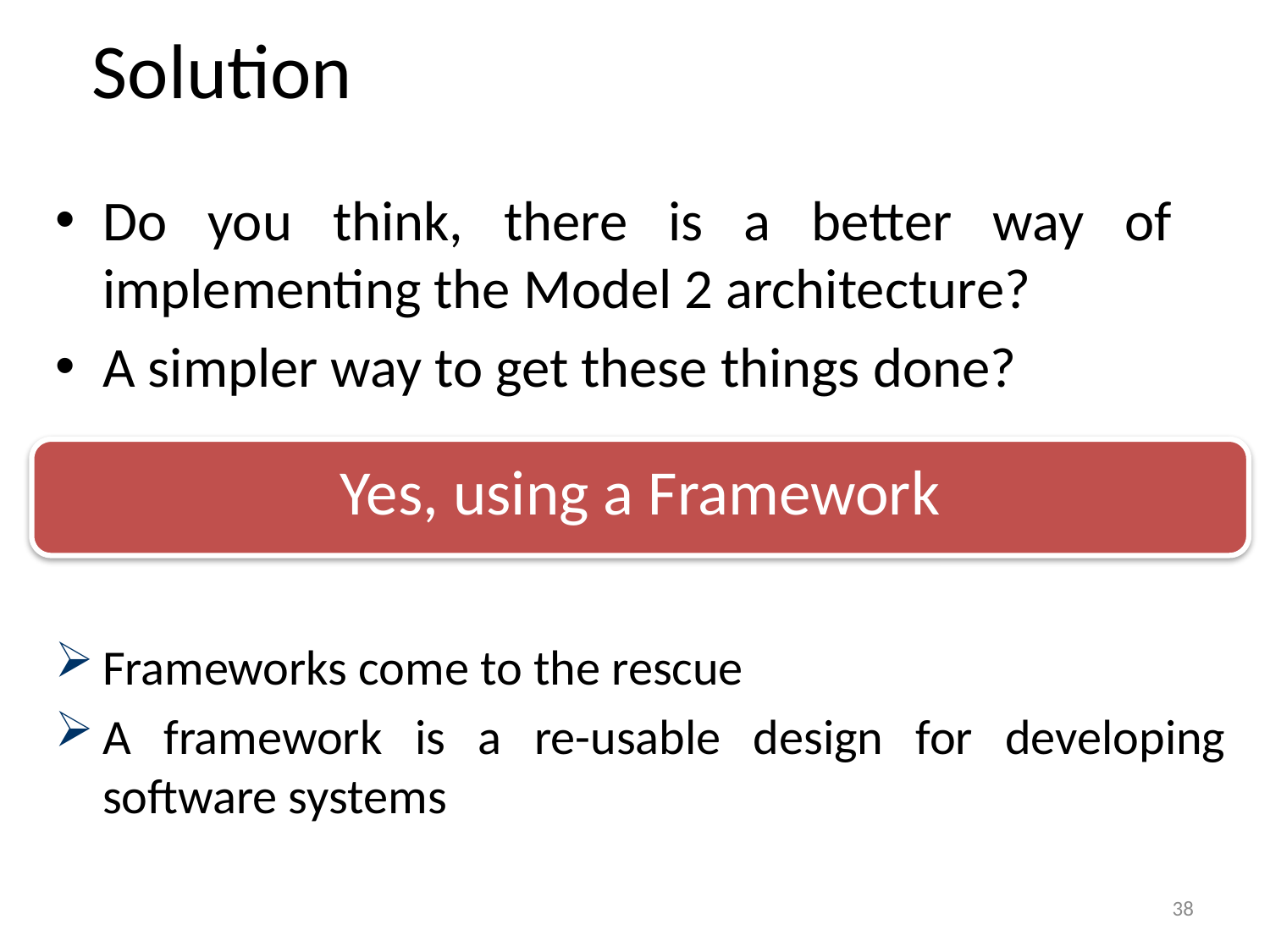

# Solution
Do you think, there is a better way of implementing the Model 2 architecture?
A simpler way to get these things done?

Yes, using a Framework

Frameworks come to the rescue
A framework is a re-usable design for developing software systems

38